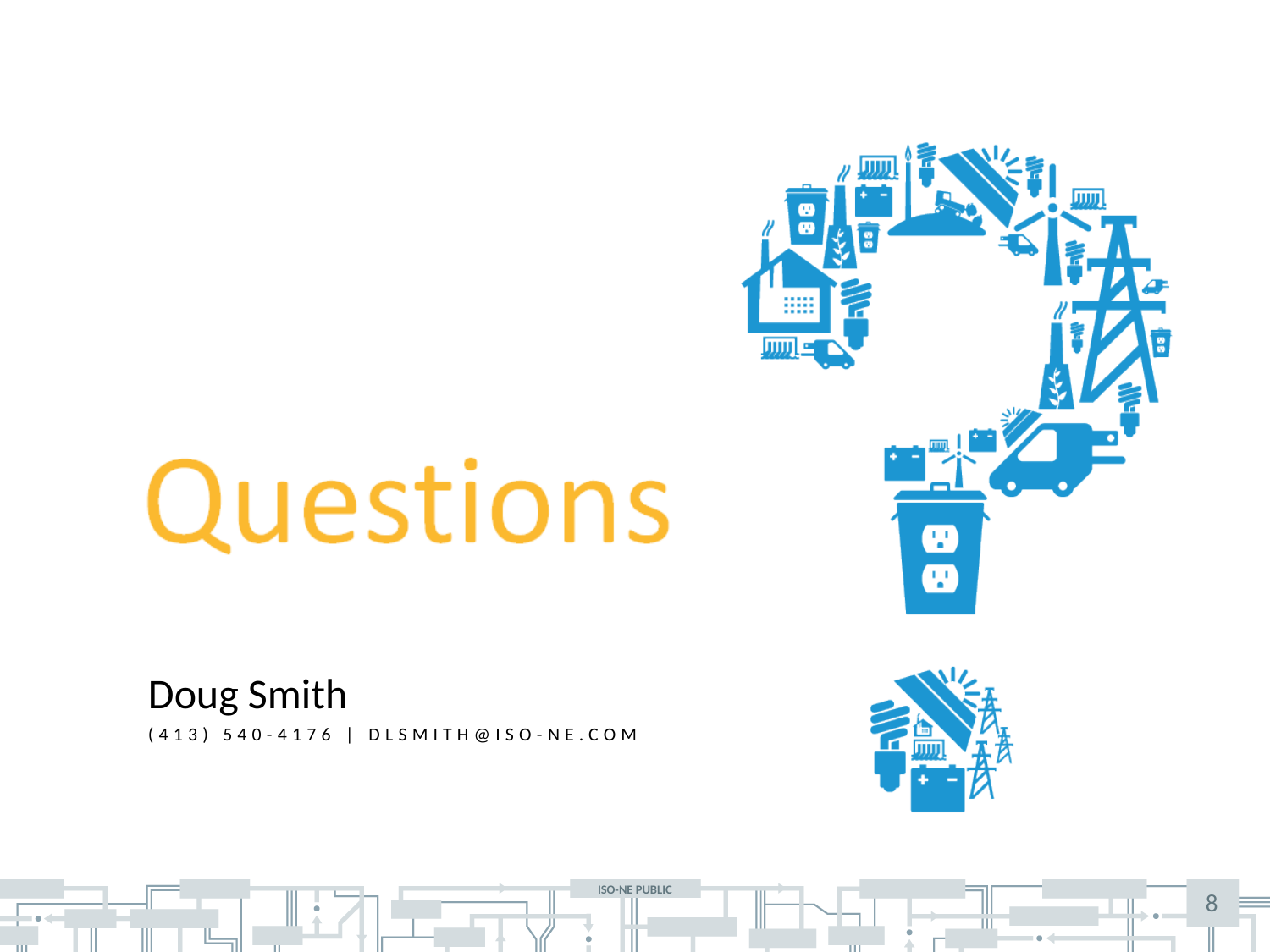

Doug Smith
(413) 540-4176 | dlsmith@iso-ne.com
8